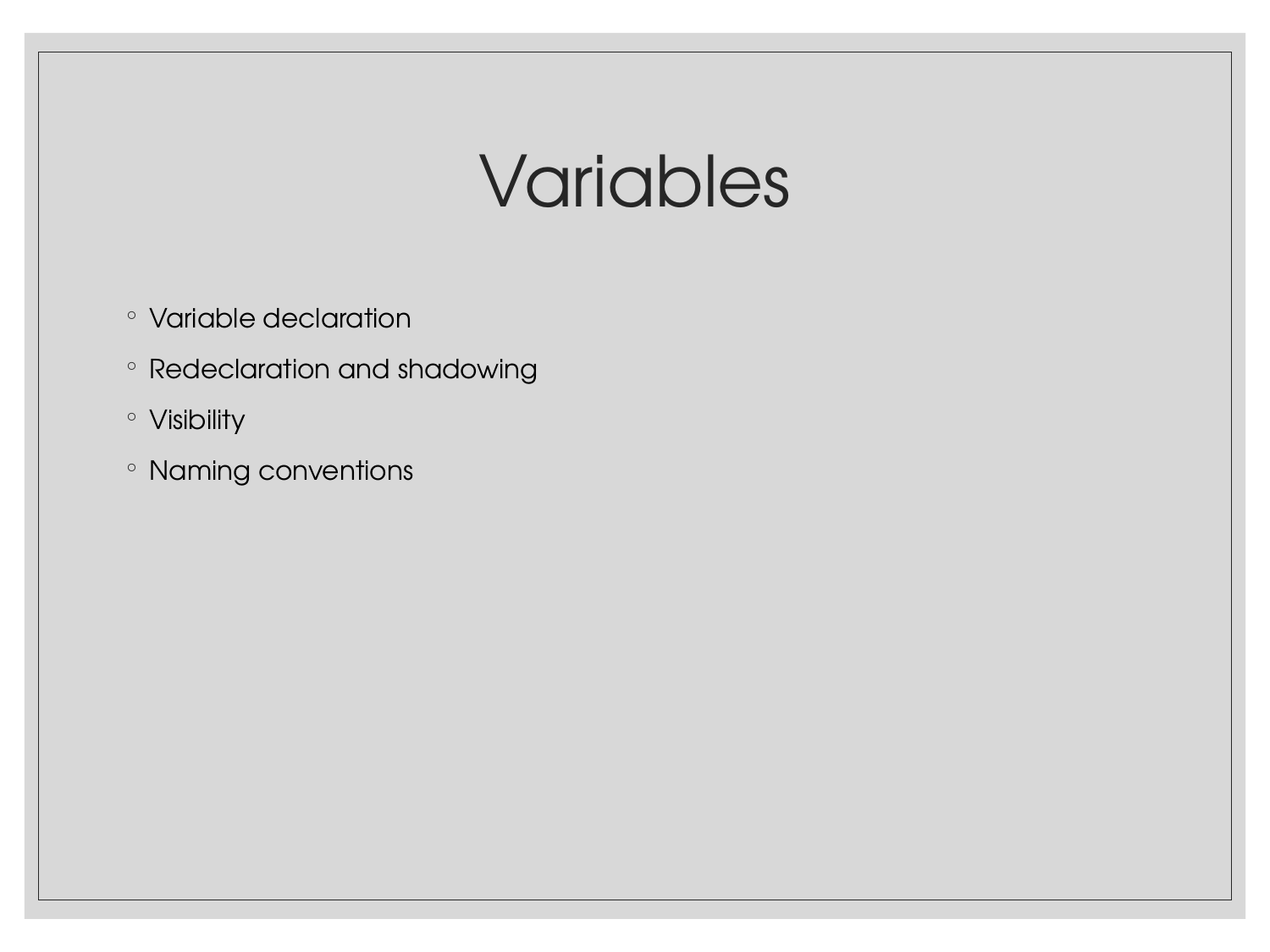

# Variables
Variable declaration
Redeclaration and shadowing
Visibility
Naming conventions